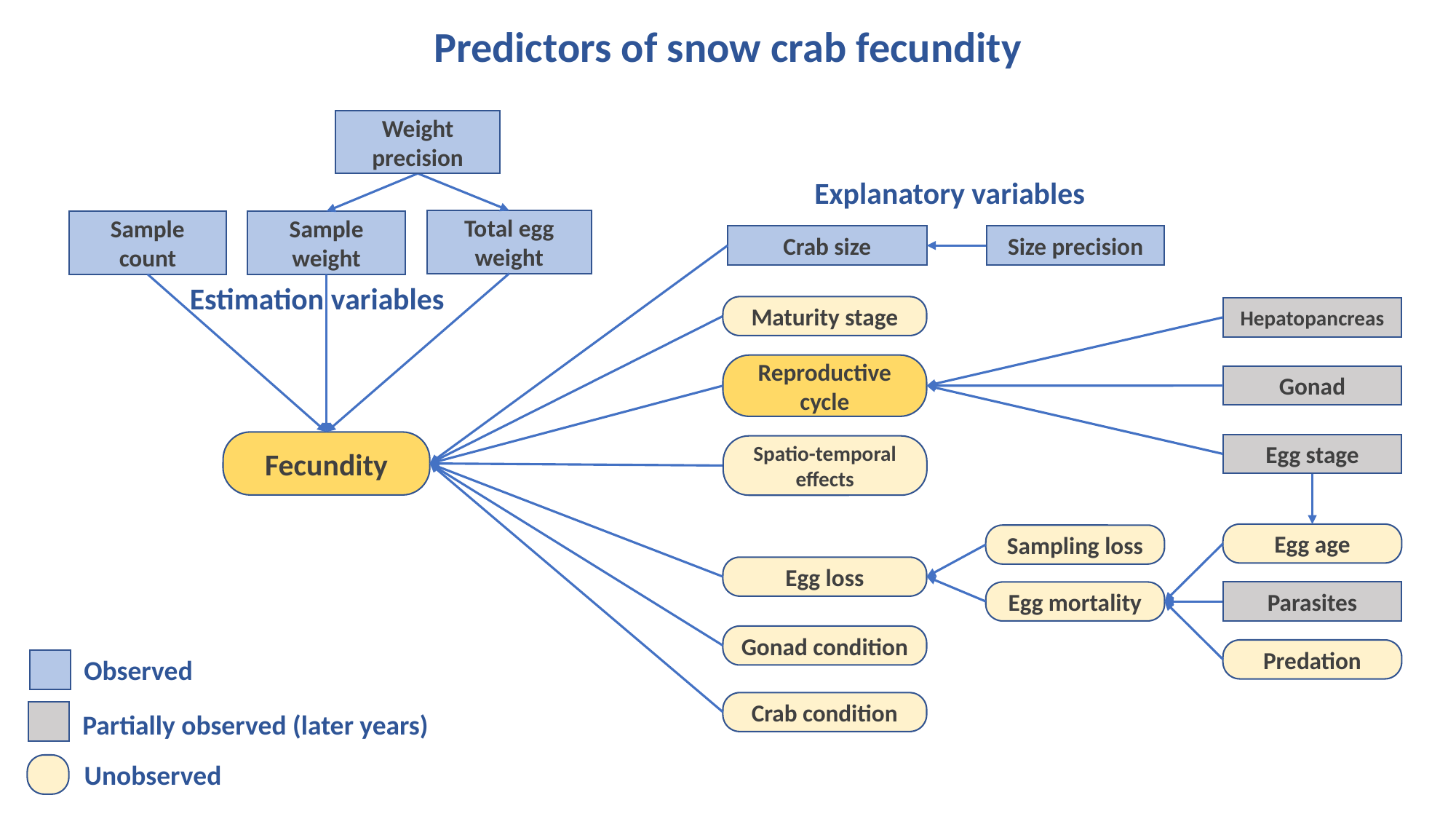

Predictors of snow crab fecundity
Weight precision
Explanatory variables
Total egg weight
Sample count
Sample weight
Crab size
Size precision
Estimation variables
Maturity stage
Hepatopancreas
Reproductive cycle
Gonad
Fecundity
Egg stage
Spatio-temporal effects
Egg age
Sampling loss
Egg loss
Parasites
Egg mortality
Gonad condition
Predation
Observed

Partially observed (later years)
Unobserved

Crab condition